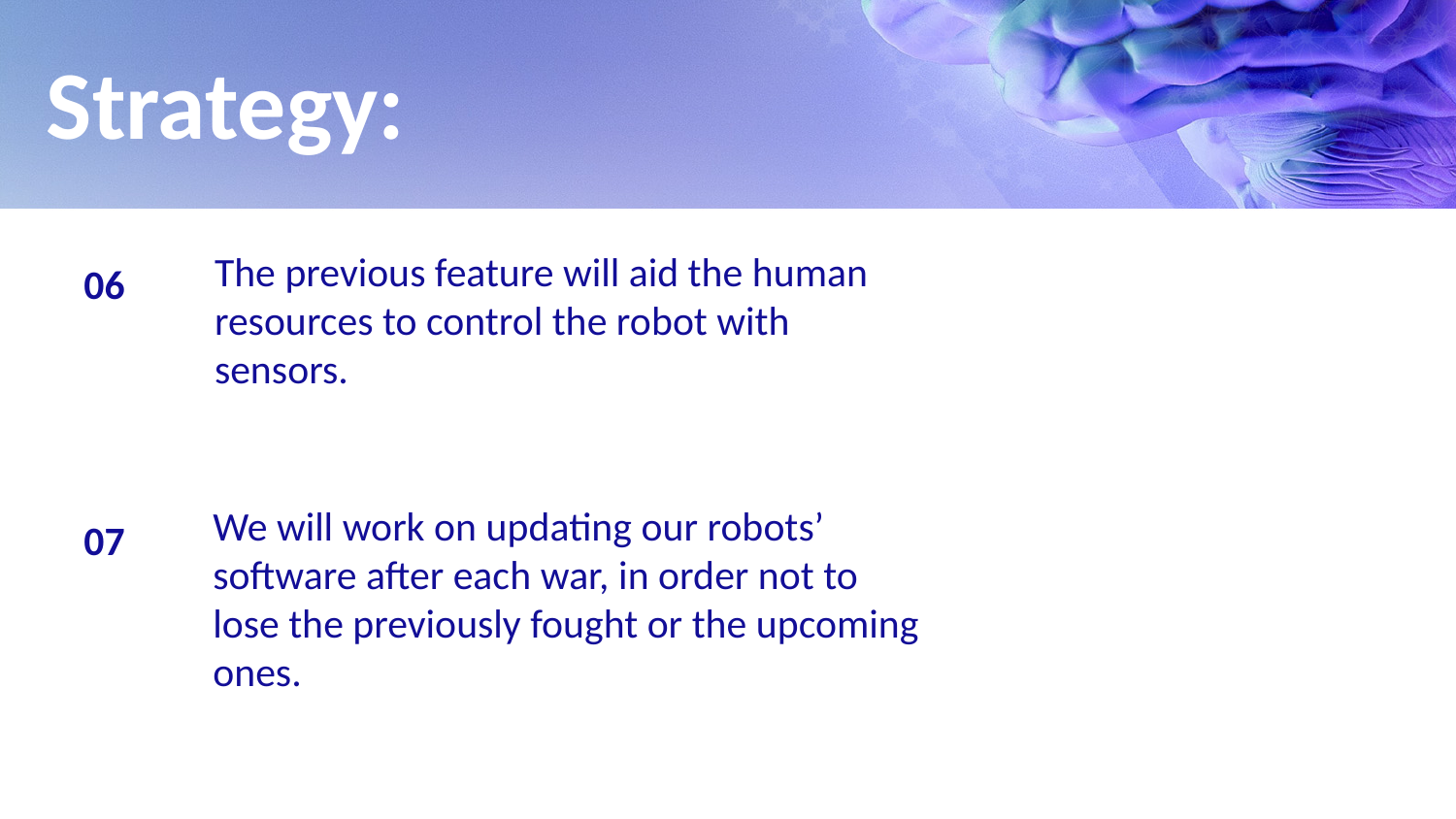

Strategy:

The previous feature will aid the human resources to control the robot with sensors.
06

We will work on updating our robots’ software after each war, in order not to lose the previously fought or the upcoming ones.
07